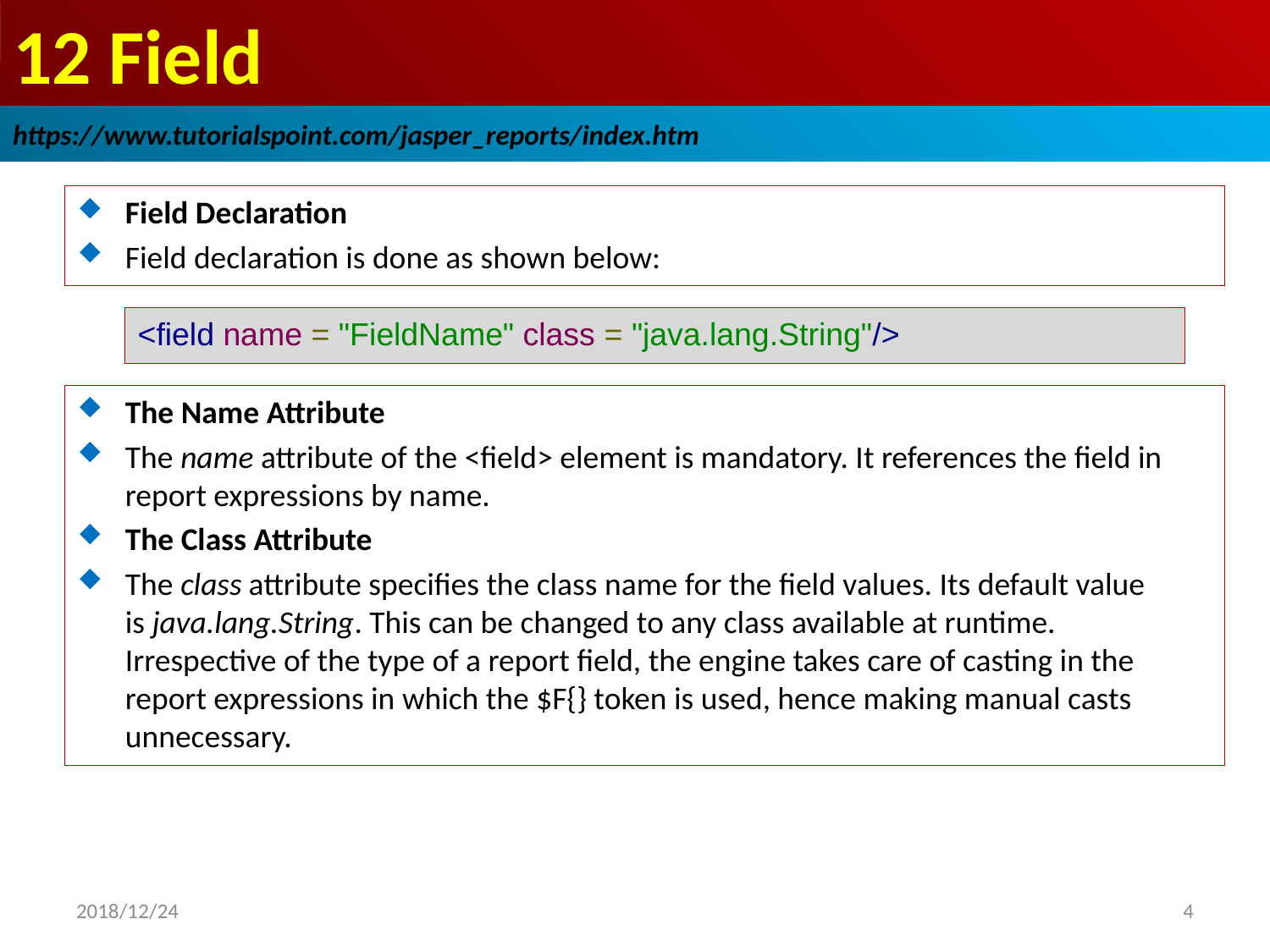

# 12 Field

https://www.tutorialspoint.com/jasper_reports/index.htm
Field Declaration
Field declaration is done as shown below:
<field name = "FieldName" class = "java.lang.String"/>
The Name Attribute
The name attribute of the <field> element is mandatory. It references the field in report expressions by name.
The Class Attribute
The class attribute specifies the class name for the field values. Its default value is java.lang.String. This can be changed to any class available at runtime. Irrespective of the type of a report field, the engine takes care of casting in the report expressions in which the $F{} token is used, hence making manual casts unnecessary.
2018/12/24
4